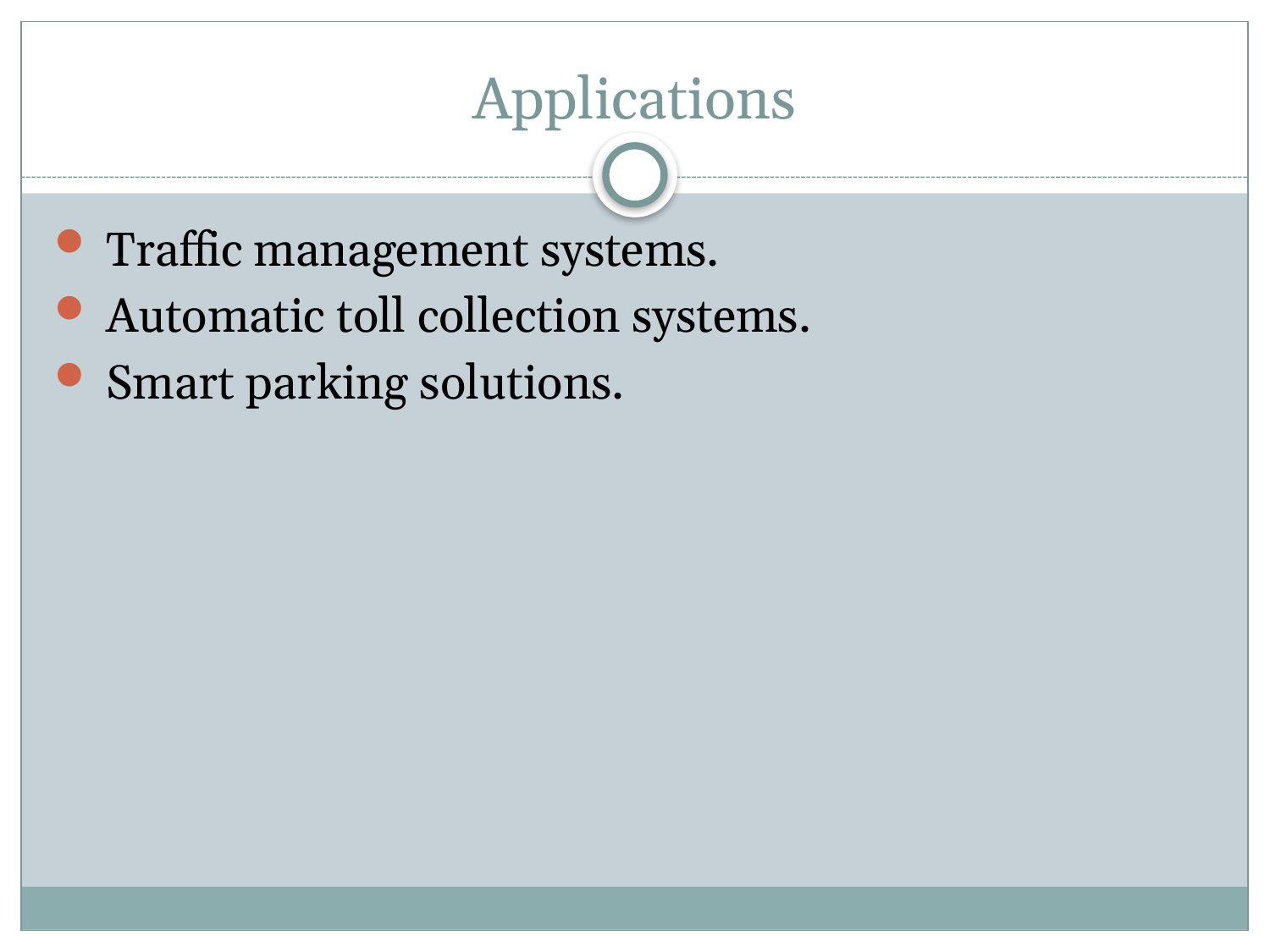

# Applications
 Traffic management systems.
 Automatic toll collection systems.
 Smart parking solutions.